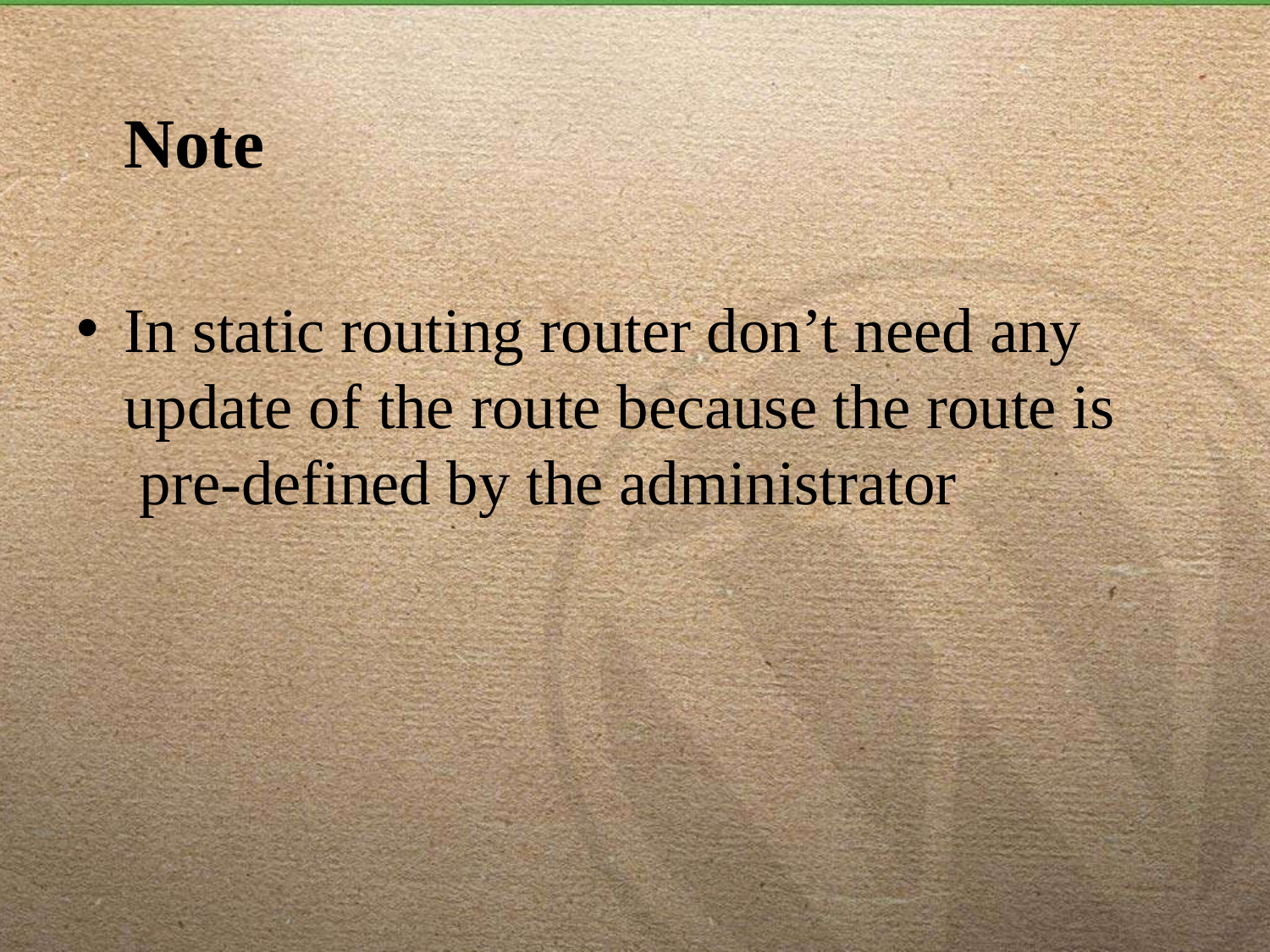

# Note
In static routing router don’t need any  update of the route because the route is  pre-defined by the administrator